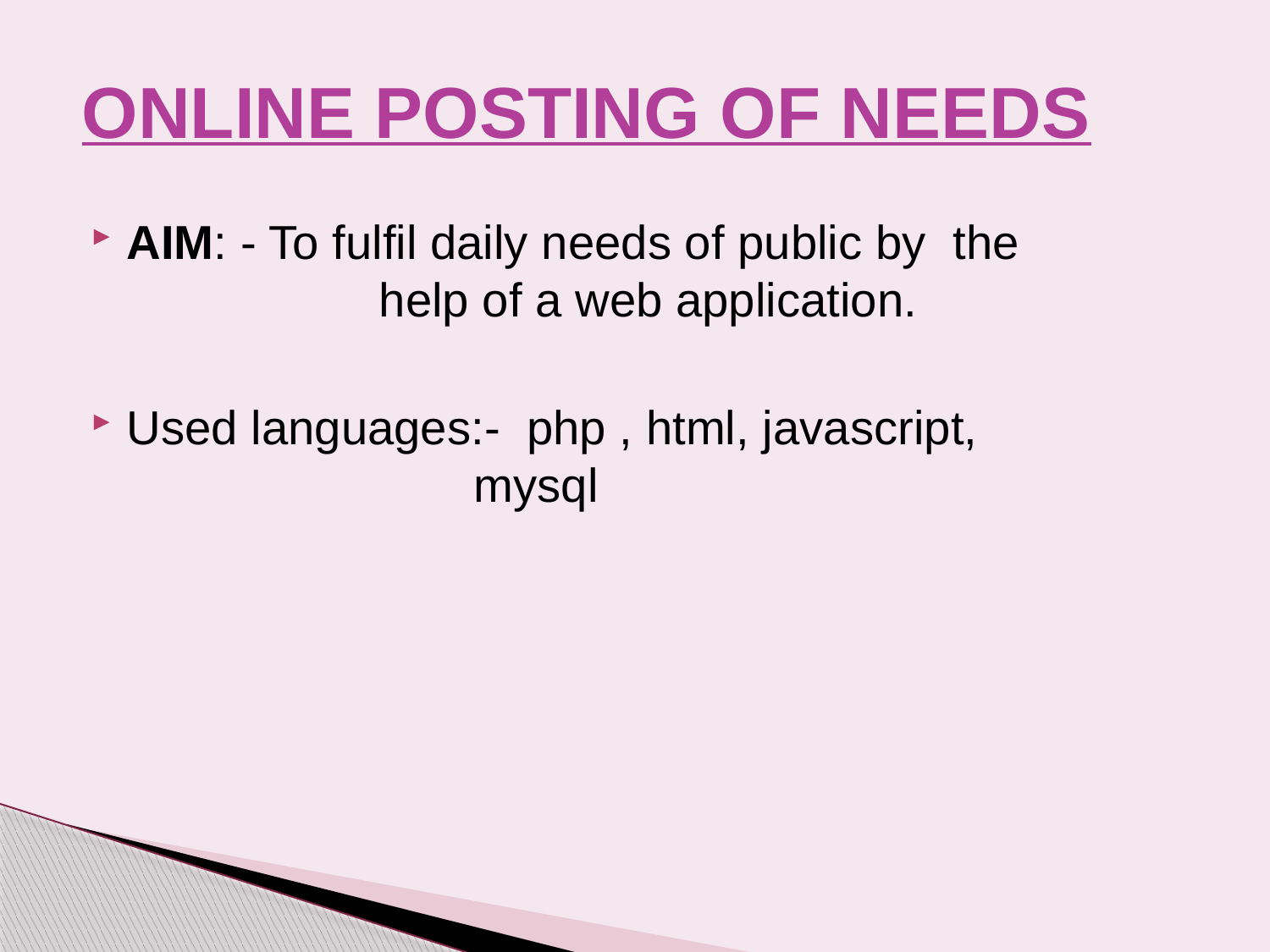

# ONLINE POSTING OF NEEDS
AIM: - To fulfil daily needs of public by  the                                 help of a web application.

Used languages:-  php , html, javascript, 				       mysql